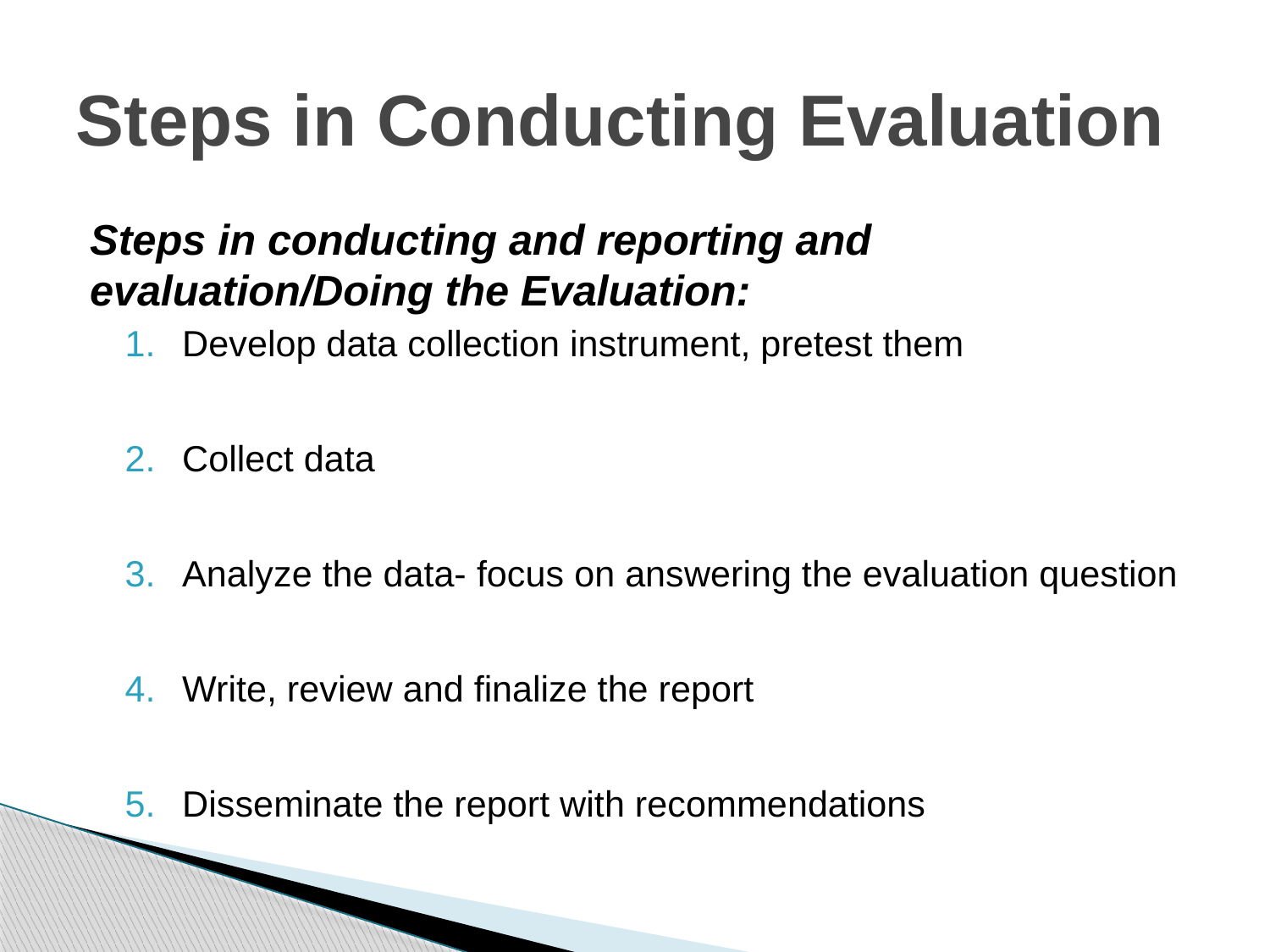

# Steps in Conducting Evaluation
Steps in conducting and reporting and evaluation/Doing the Evaluation:
Develop data collection instrument, pretest them

Collect data

Analyze the data- focus on answering the evaluation question

Write, review and finalize the report

Disseminate the report with recommendations